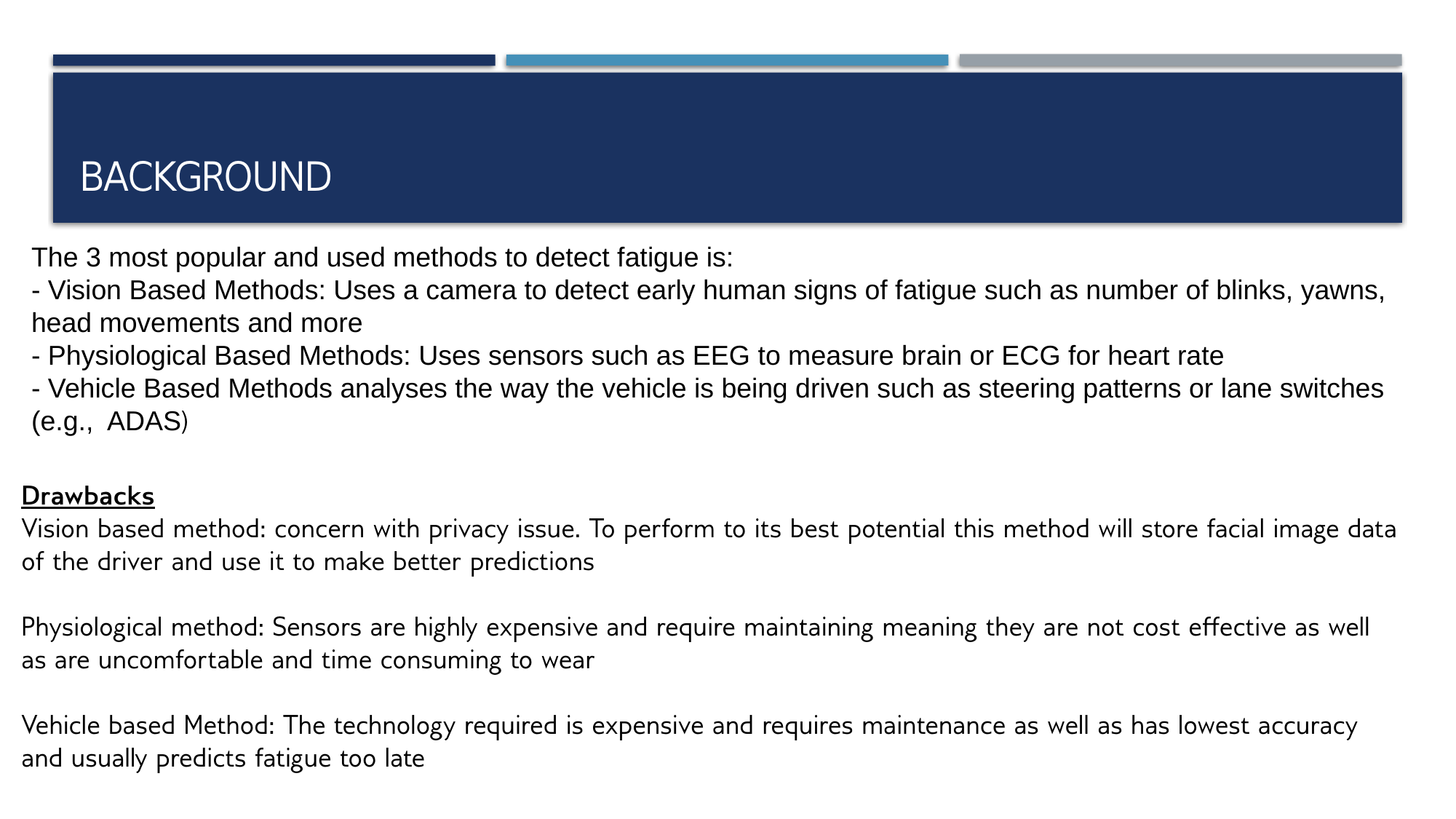

# Background
The 3 most popular and used methods to detect fatigue is:
- Vision Based Methods: Uses a camera to detect early human signs of fatigue such as number of blinks, yawns, head movements and more
- Physiological Based Methods: Uses sensors such as EEG to measure brain or ECG for heart rate
- Vehicle Based Methods analyses the way the vehicle is being driven such as steering patterns or lane switches (e.g.,  ADAS)
Drawbacks
Vision based method: concern with privacy issue. To perform to its best potential this method will store facial image data of the driver and use it to make better predictions

Physiological method: Sensors are highly expensive and require maintaining meaning they are not cost effective as well as are uncomfortable and time consuming to wear

Vehicle based Method: The technology required is expensive and requires maintenance as well as has lowest accuracy and usually predicts fatigue too late